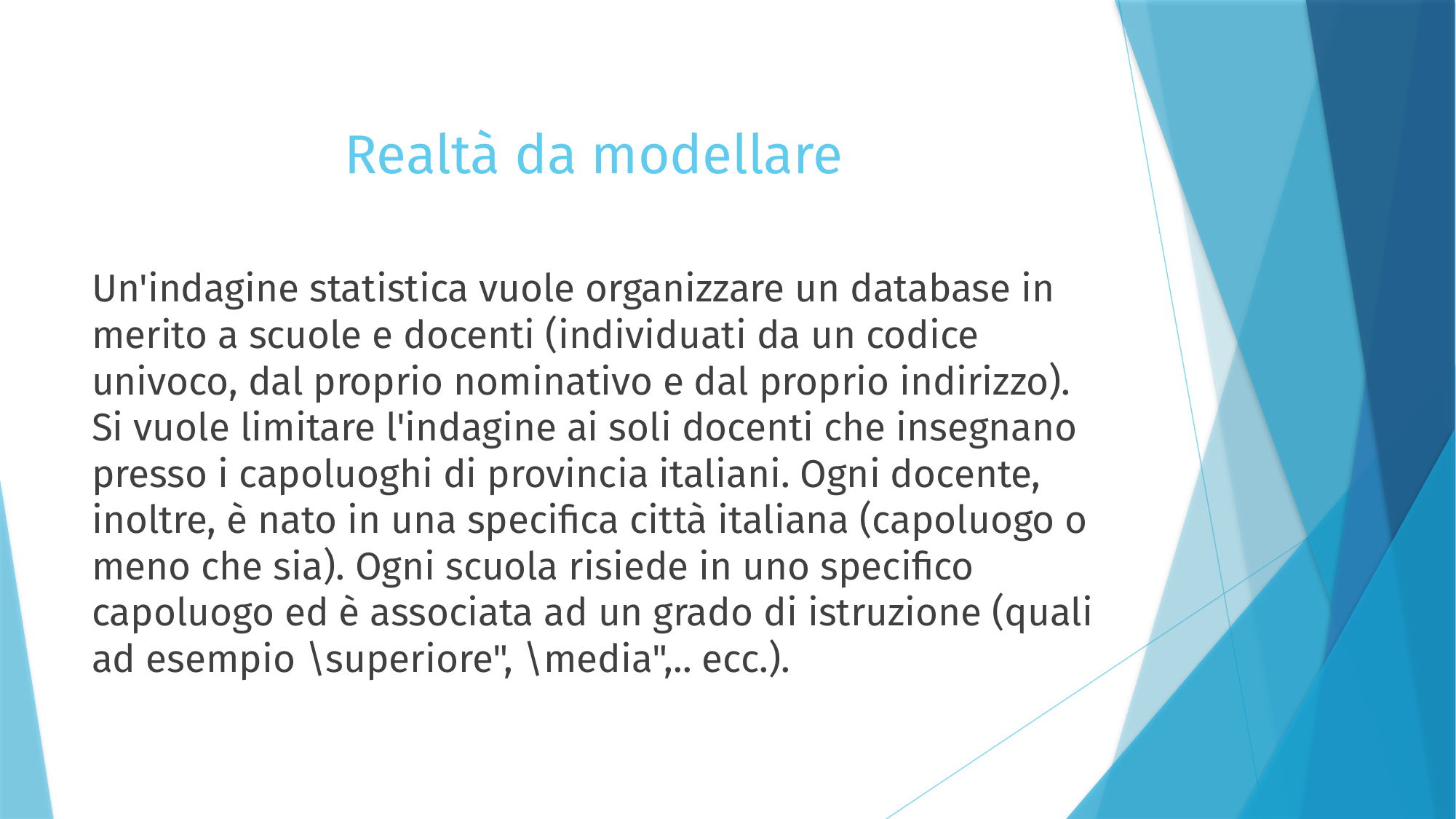

# Realtà da modellare
Un'indagine statistica vuole organizzare un database in merito a scuole e docenti (individuati da un codice univoco, dal proprio nominativo e dal proprio indirizzo). Si vuole limitare l'indagine ai soli docenti che insegnano presso i capoluoghi di provincia italiani. Ogni docente, inoltre, è nato in una specifica città italiana (capoluogo o meno che sia). Ogni scuola risiede in uno specifico capoluogo ed è associata ad un grado di istruzione (quali ad esempio \superiore", \media",.. ecc.).